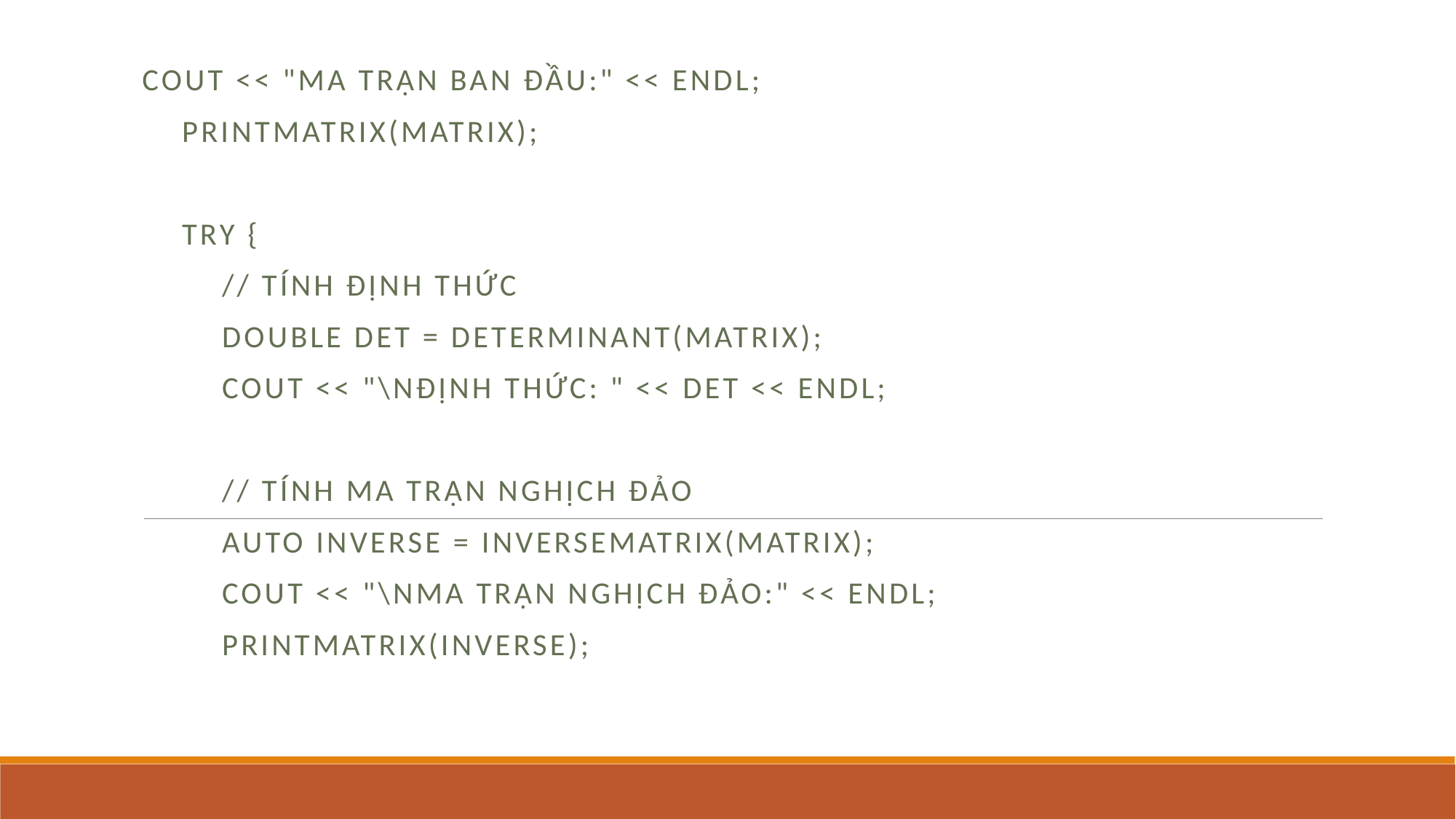

cout << "Ma trận ban đầu:" << endl;
    printMatrix(matrix);

    try {
        // Tính định thức
        double det = determinant(matrix);
        cout << "\nĐịnh thức: " << det << endl;

        // Tính ma trận nghịch đảo
        auto inverse = inverseMatrix(matrix);
        cout << "\nMa trận nghịch đảo:" << endl;
        printMatrix(inverse);